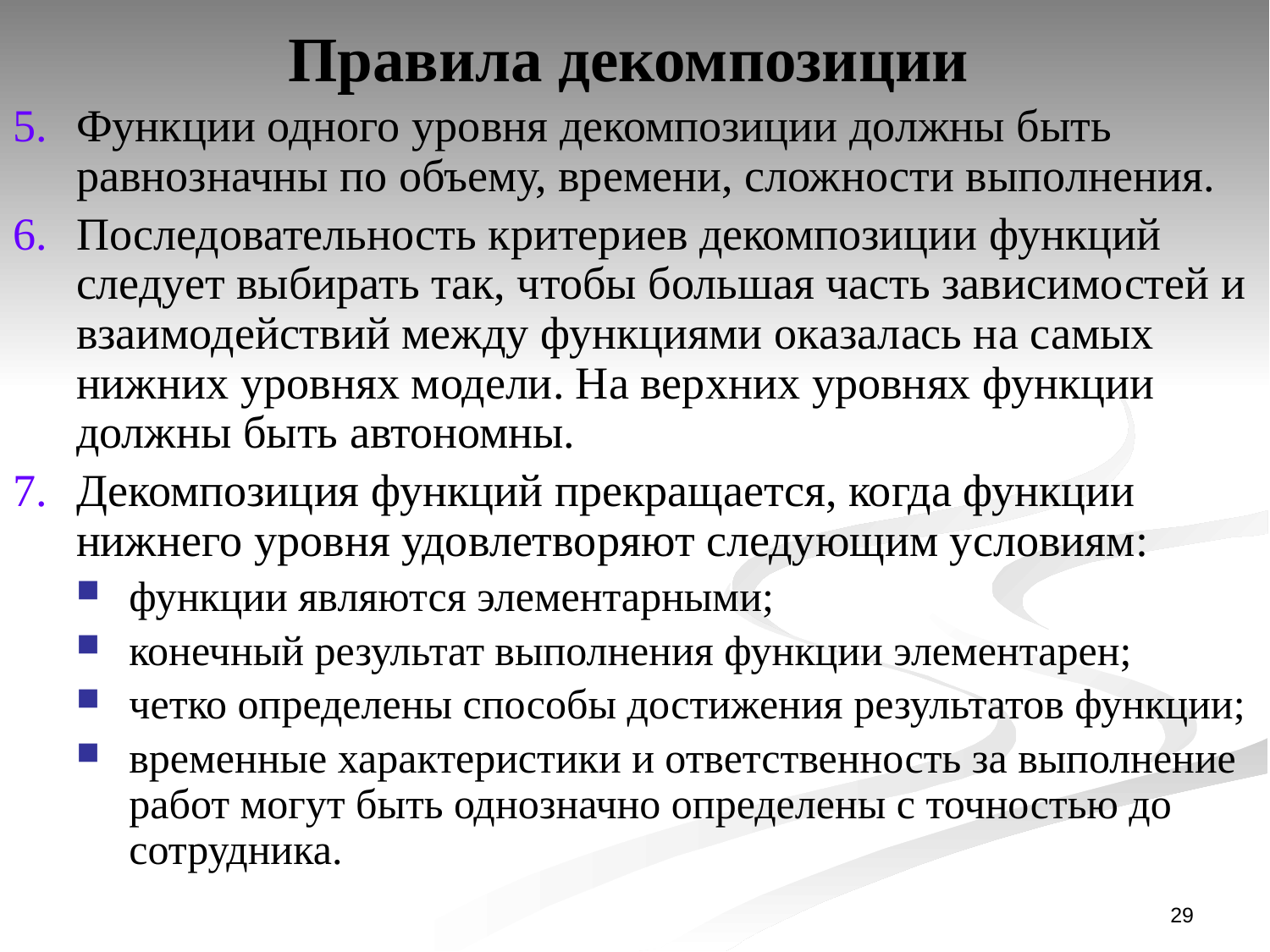

Правила декомпозиции
Функции одного уровня декомпозиции должны быть равнозначны по объему, времени, сложности выполнения.
Последовательность критериев декомпозиции функций следует выбирать так, чтобы большая часть зависимостей и взаимодействий между функциями оказалась на самых нижних уровнях модели. На верхних уровнях функции должны быть автономны.
Декомпозиция функций прекращается, когда функции нижнего уровня удовлетворяют следующим условиям:
функции являются элементарными;
конечный результат выполнения функции элементарен;
четко определены способы достижения результатов функции;
временные характеристики и ответственность за выполнение работ могут быть однозначно определены с точностью до сотрудника.
29